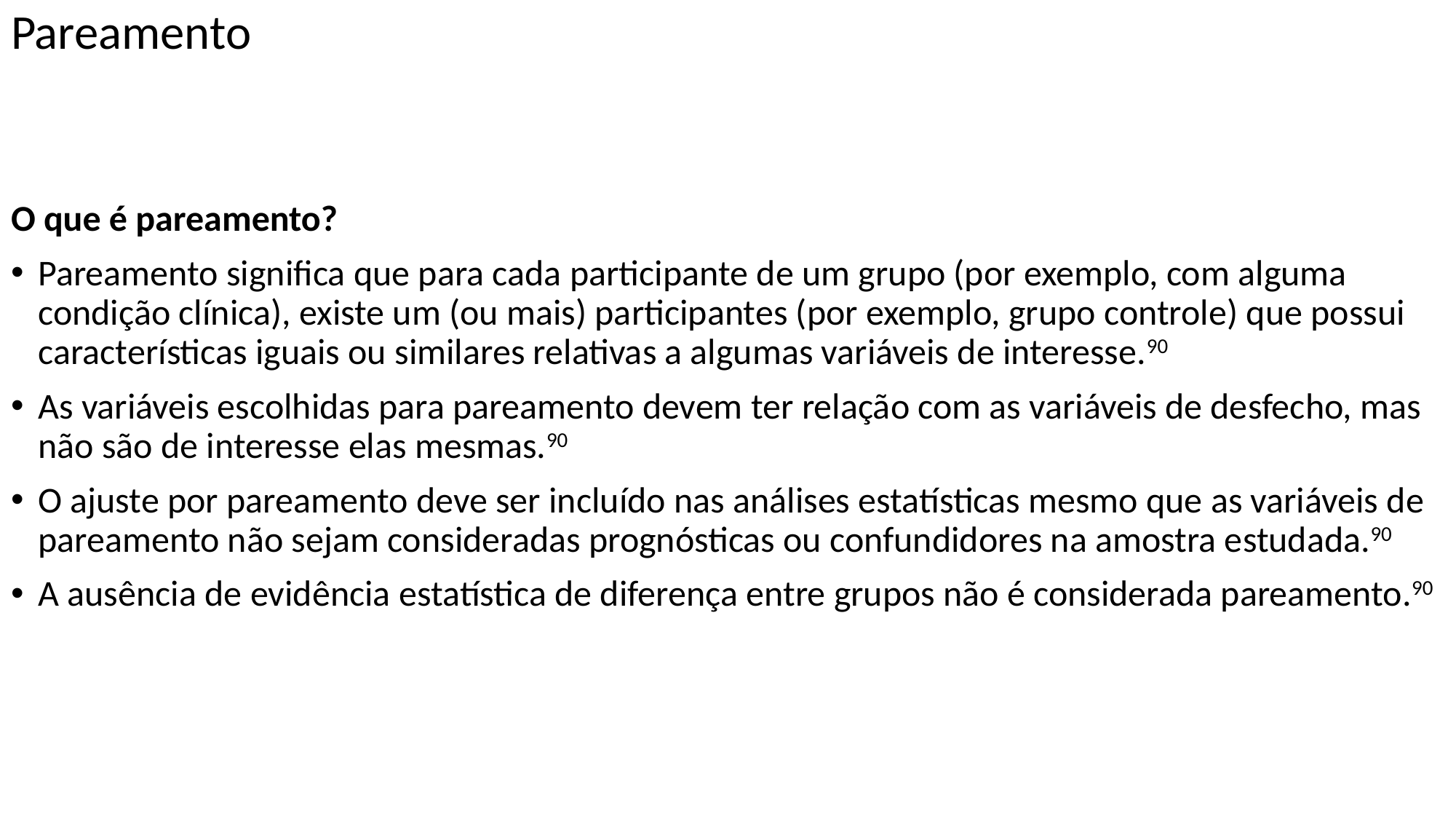

# Pareamento

O que é pareamento?
Pareamento significa que para cada participante de um grupo (por exemplo, com alguma condição clínica), existe um (ou mais) participantes (por exemplo, grupo controle) que possui características iguais ou similares relativas a algumas variáveis de interesse.90
As variáveis escolhidas para pareamento devem ter relação com as variáveis de desfecho, mas não são de interesse elas mesmas.90
O ajuste por pareamento deve ser incluído nas análises estatísticas mesmo que as variáveis de pareamento não sejam consideradas prognósticas ou confundidores na amostra estudada.90
A ausência de evidência estatística de diferença entre grupos não é considerada pareamento.90